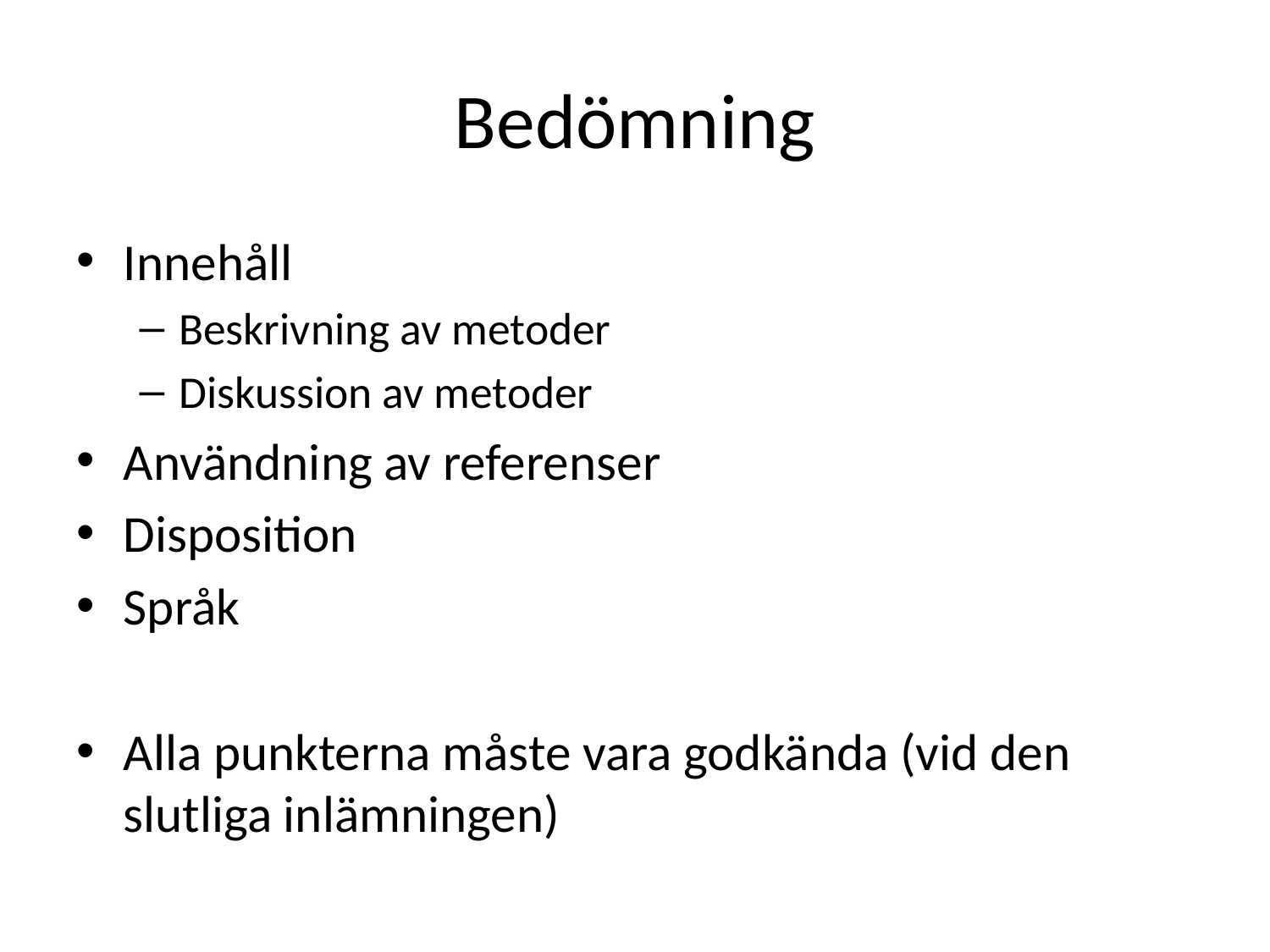

# Bedömning
Innehåll
Beskrivning av metoder
Diskussion av metoder
Användning av referenser
Disposition
Språk

Alla punkterna måste vara godkända (vid den slutliga inlämningen)